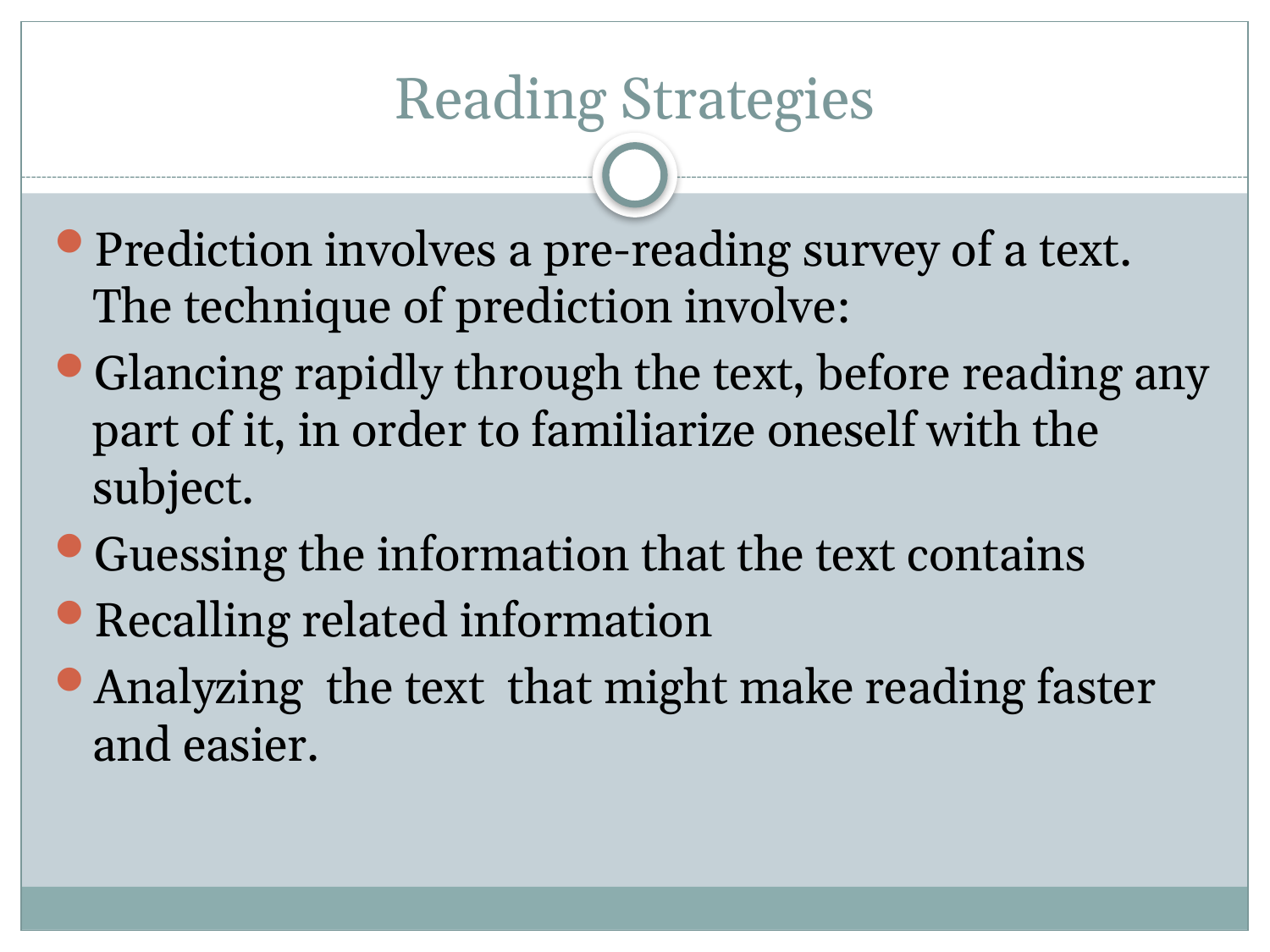

# Reading Strategies
Prediction involves a pre-reading survey of a text. The technique of prediction involve:
Glancing rapidly through the text, before reading any part of it, in order to familiarize oneself with the subject.
Guessing the information that the text contains
Recalling related information
Analyzing  the text  that might make reading faster and easier.